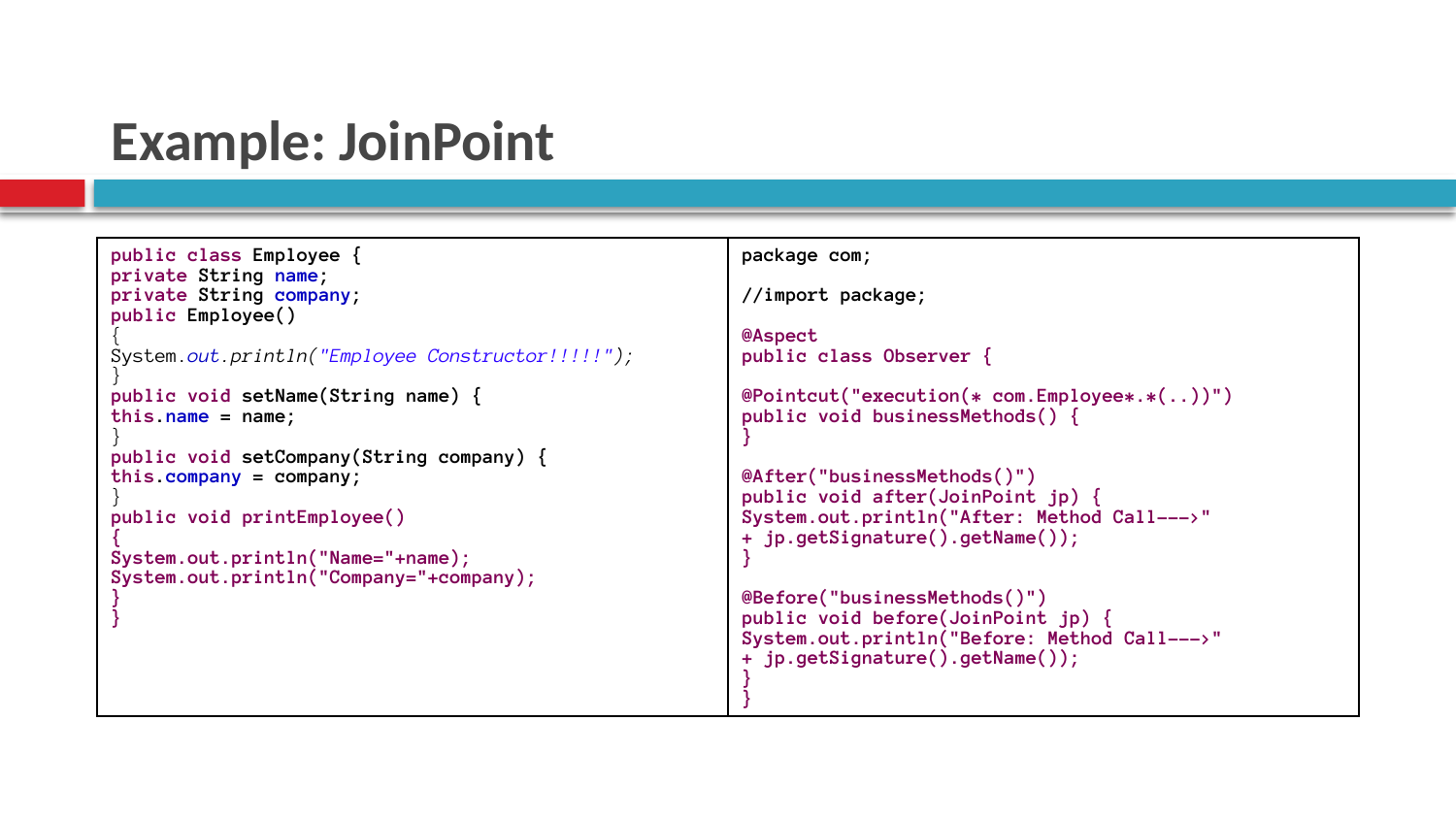

# Example: JoinPoint
| public class Employee { private String name; private String company; public Employee() { System.out.println("Employee Constructor!!!!!"); } public void setName(String name) { this.name = name; } public void setCompany(String company) { this.company = company; } public void printEmployee() { System.out.println("Name="+name); System.out.println("Company="+company); } } | package com; //import package; @Aspect public class Observer { @Pointcut("execution(\* com.Employee\*.\*(..))") public void businessMethods() { } @After("businessMethods()") public void after(JoinPoint jp) { System.out.println("After: Method Call--->" + jp.getSignature().getName()); } @Before("businessMethods()") public void before(JoinPoint jp) { System.out.println("Before: Method Call--->" + jp.getSignature().getName()); } } |
| --- | --- |